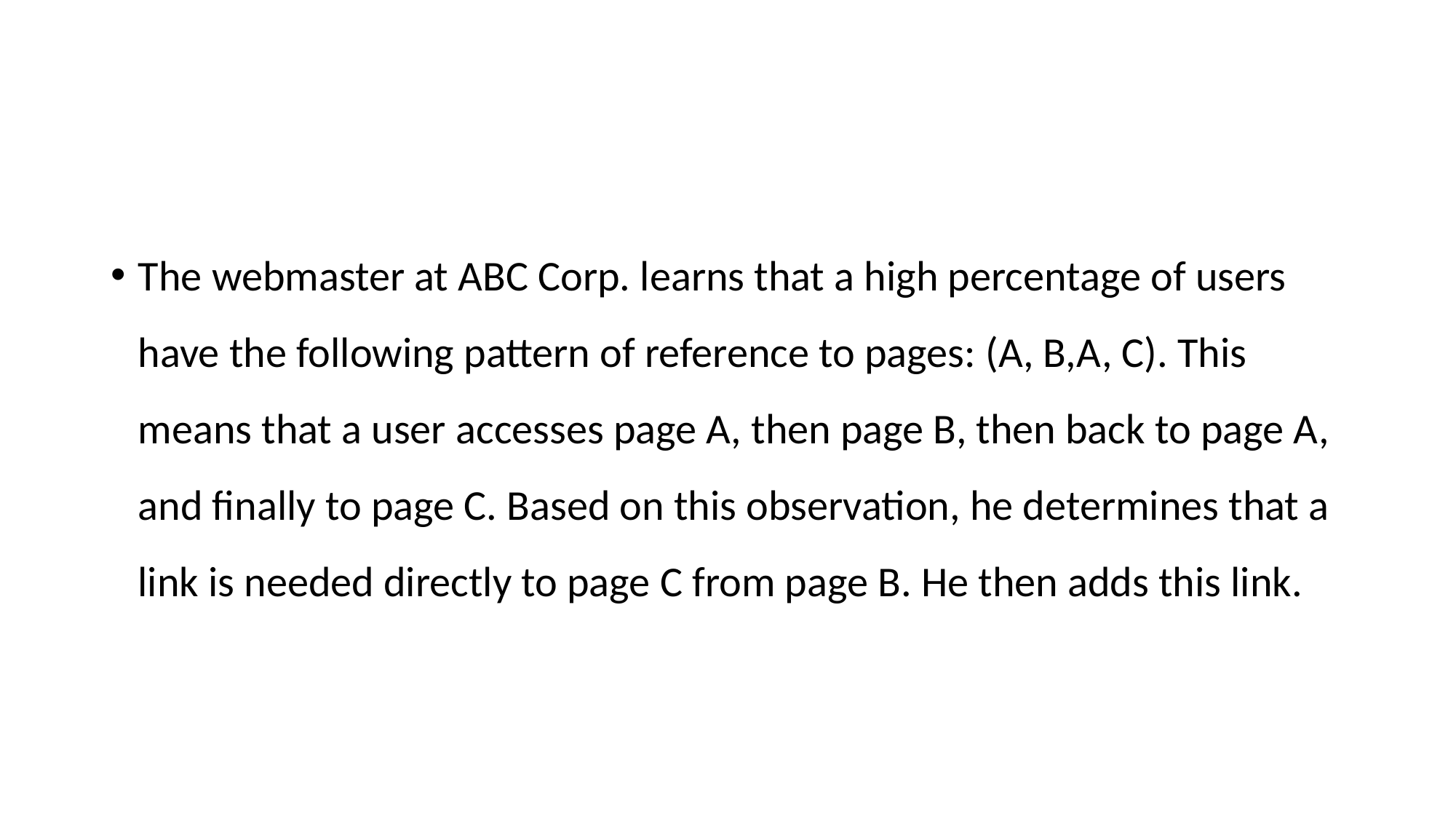

The webmaster at ABC Corp. learns that a high percentage of users have the following pattern of reference to pages: (A, B,A, C). This means that a user accesses page A, then page B, then back to page A, and finally to page C. Based on this observation, he determines that a link is needed directly to page C from page B. He then adds this link.